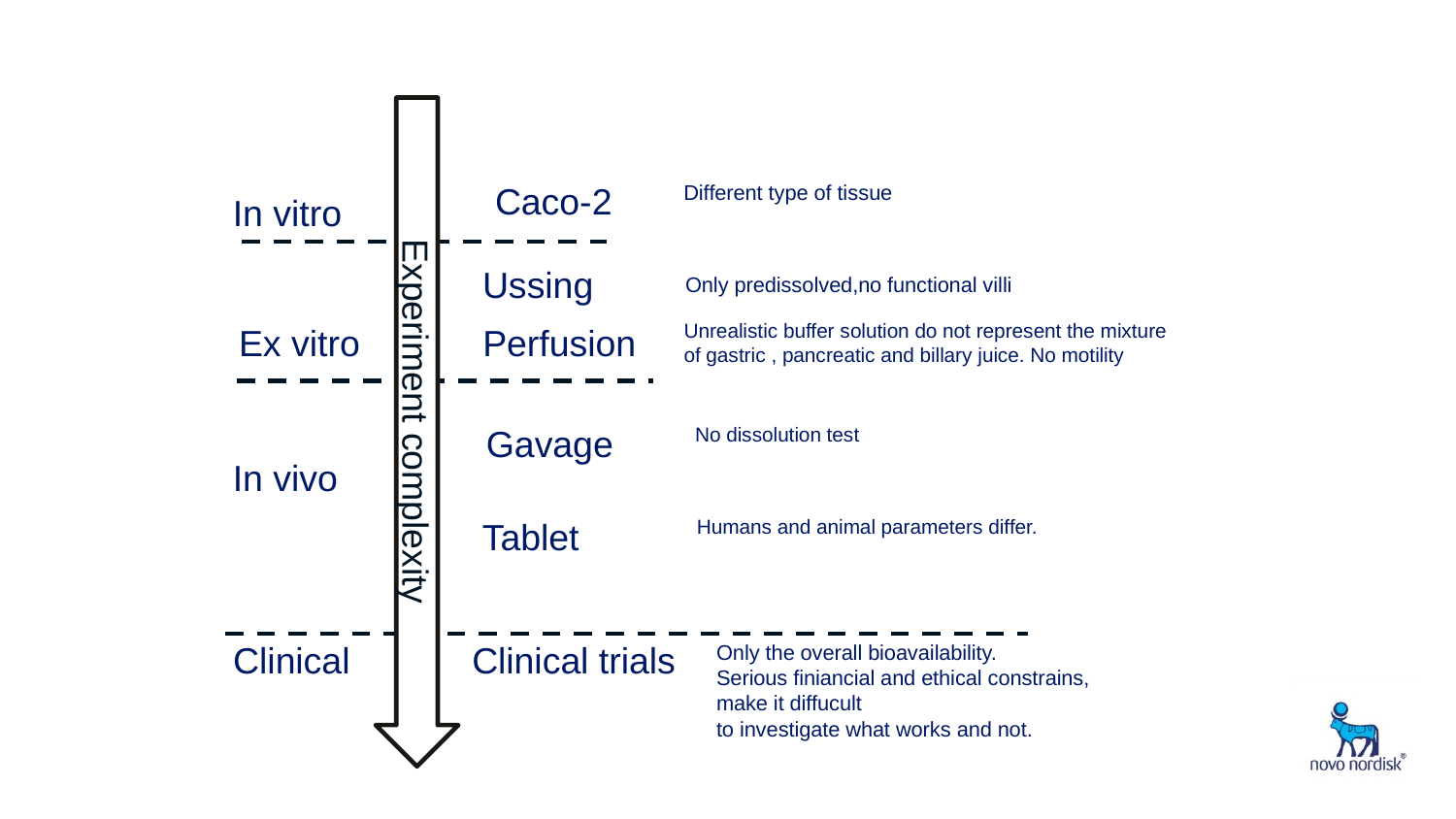

Caco-2
Different type of tissue
In vitro
Ussing
Only predissolved,no functional villi
Unrealistic buffer solution do not represent the mixture
of gastric , pancreatic and billary juice. No motility
Ex vitro
Perfusion
Experiment complexity
Gavage
No dissolution test
In vivo
Tablet
Humans and animal parameters differ.
Clinical
Clinical trials
Only the overall bioavailability.
Serious finiancial and ethical constrains, make it diffucult
to investigate what works and not.